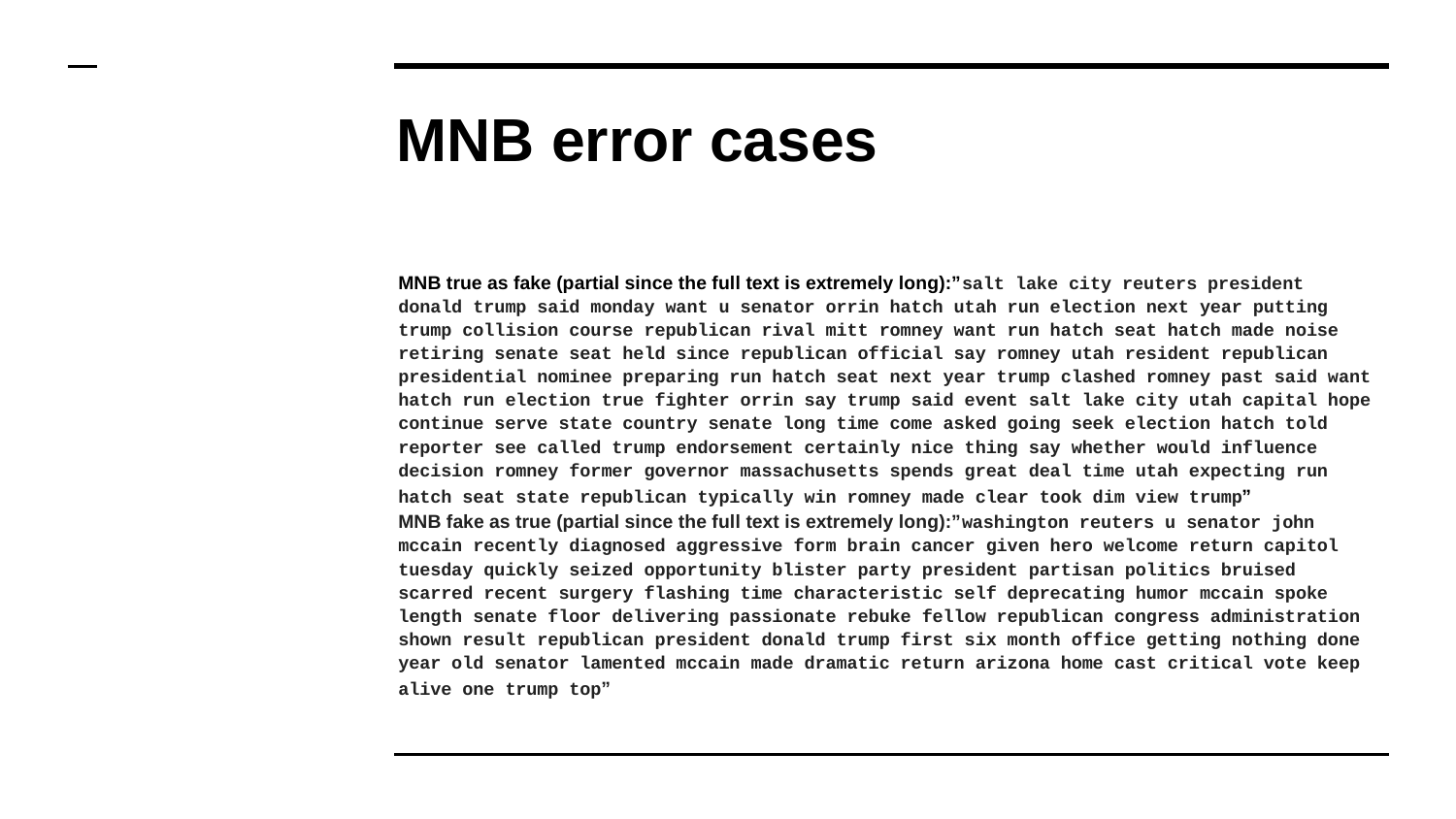

# MNB error cases
MNB true as fake (partial since the full text is extremely long):”salt lake city reuters president donald trump said monday want u senator orrin hatch utah run election next year putting trump collision course republican rival mitt romney want run hatch seat hatch made noise retiring senate seat held since republican official say romney utah resident republican presidential nominee preparing run hatch seat next year trump clashed romney past said want hatch run election true fighter orrin say trump said event salt lake city utah capital hope continue serve state country senate long time come asked going seek election hatch told reporter see called trump endorsement certainly nice thing say whether would influence decision romney former governor massachusetts spends great deal time utah expecting run hatch seat state republican typically win romney made clear took dim view trump”
MNB fake as true (partial since the full text is extremely long):”washington reuters u senator john mccain recently diagnosed aggressive form brain cancer given hero welcome return capitol tuesday quickly seized opportunity blister party president partisan politics bruised scarred recent surgery flashing time characteristic self deprecating humor mccain spoke length senate floor delivering passionate rebuke fellow republican congress administration shown result republican president donald trump first six month office getting nothing done year old senator lamented mccain made dramatic return arizona home cast critical vote keep alive one trump top”